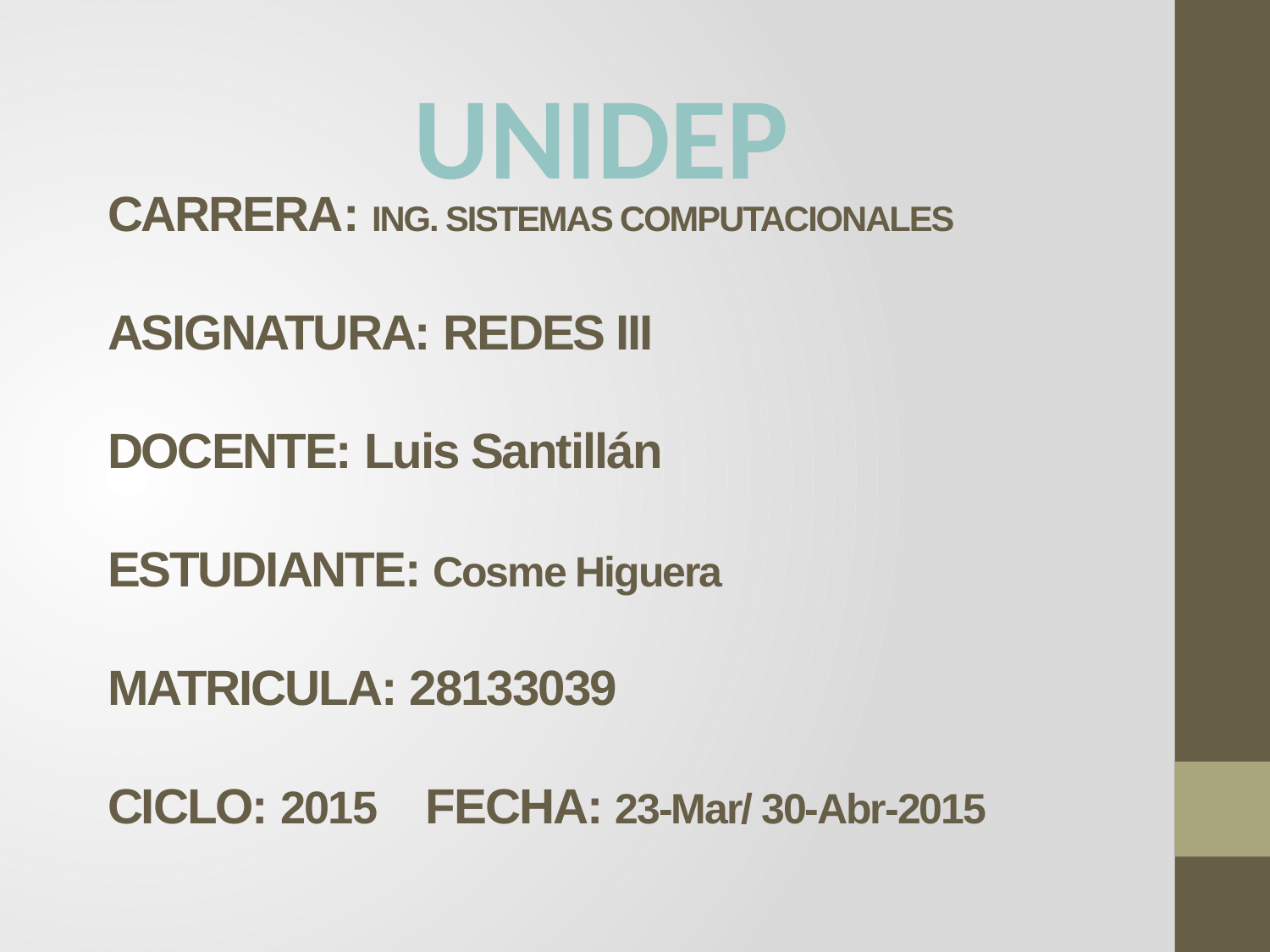

UNIDEP
# CARRERA: ING. SISTEMAS COMPUTACIONALES ASIGNATURA: REDES III DOCENTE: Luis Santillán ESTUDIANTE: Cosme Higuera MATRICULA: 28133039 CICLO: 2015    FECHA: 23-Mar/ 30-Abr-2015